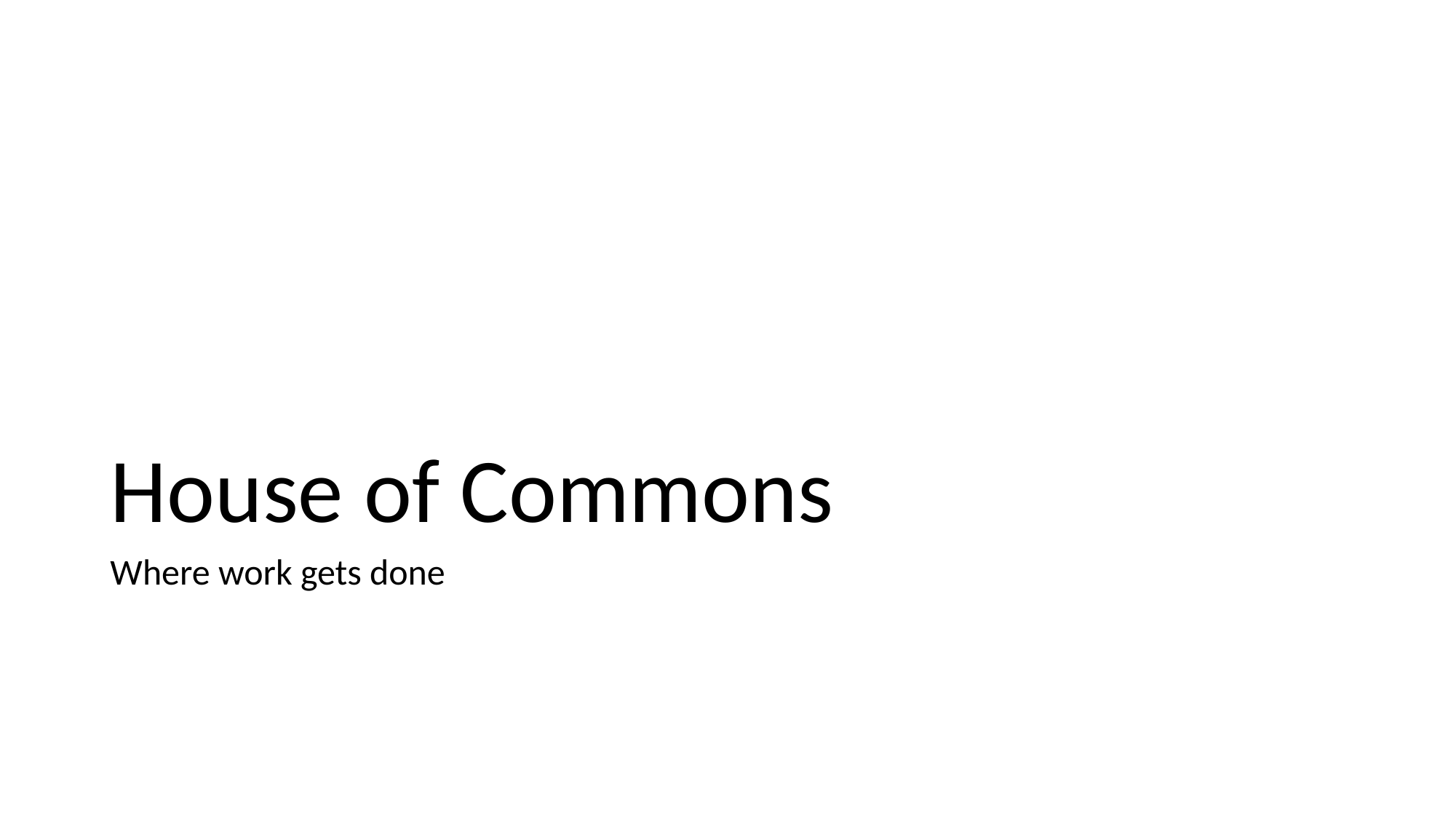

# House of Commons
Where work gets done